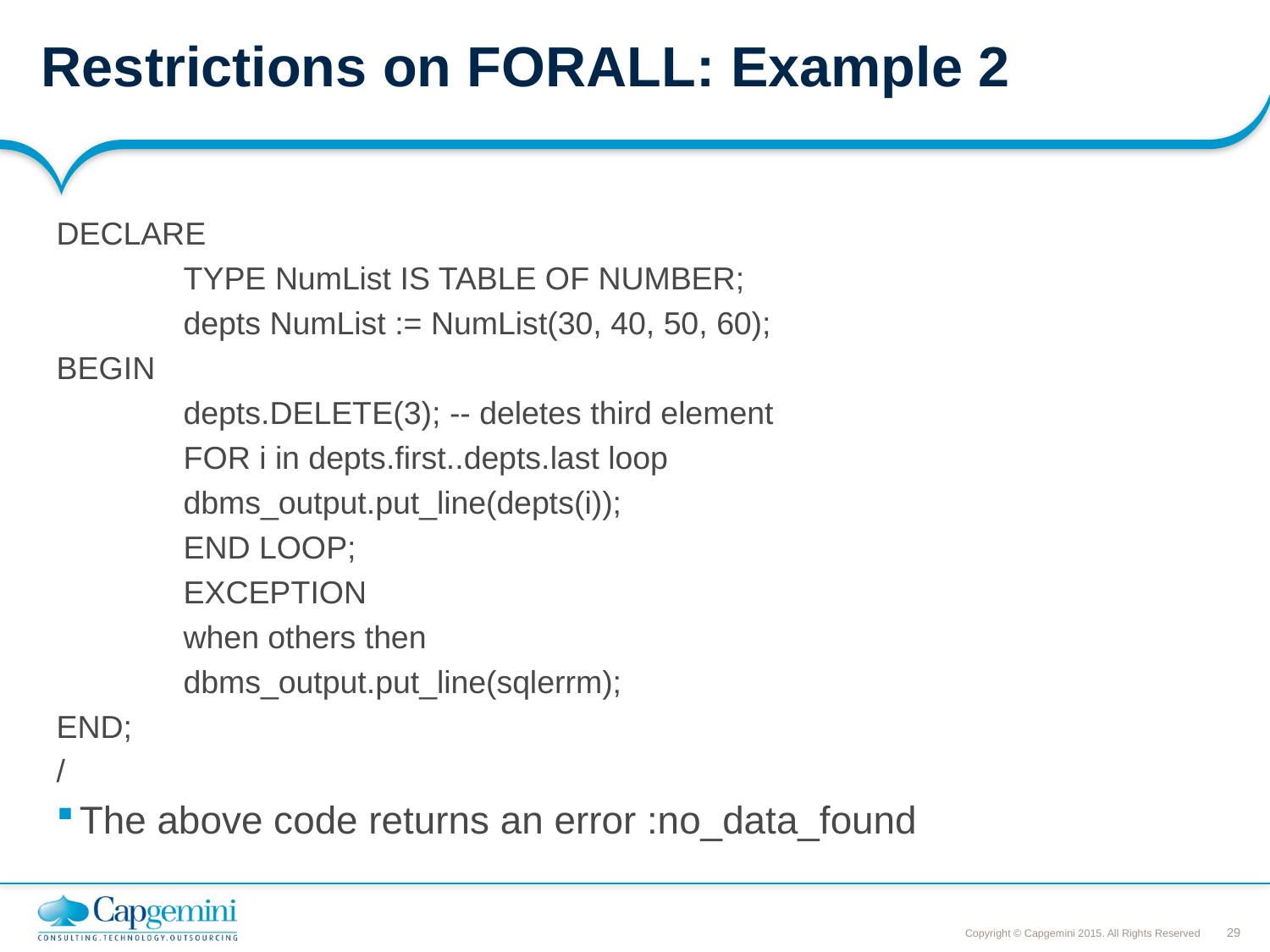

# Restrictions on FORALL: Example 2
DECLARE
 	TYPE NumList IS TABLE OF NUMBER;
 	depts NumList := NumList(30, 40, 50, 60);
BEGIN
 	depts.DELETE(3); -- deletes third element
	FOR i in depts.first..depts.last loop
	dbms_output.put_line(depts(i));
 	END LOOP;
	EXCEPTION
	when others then
	dbms_output.put_line(sqlerrm);
END;
/
The above code returns an error :no_data_found